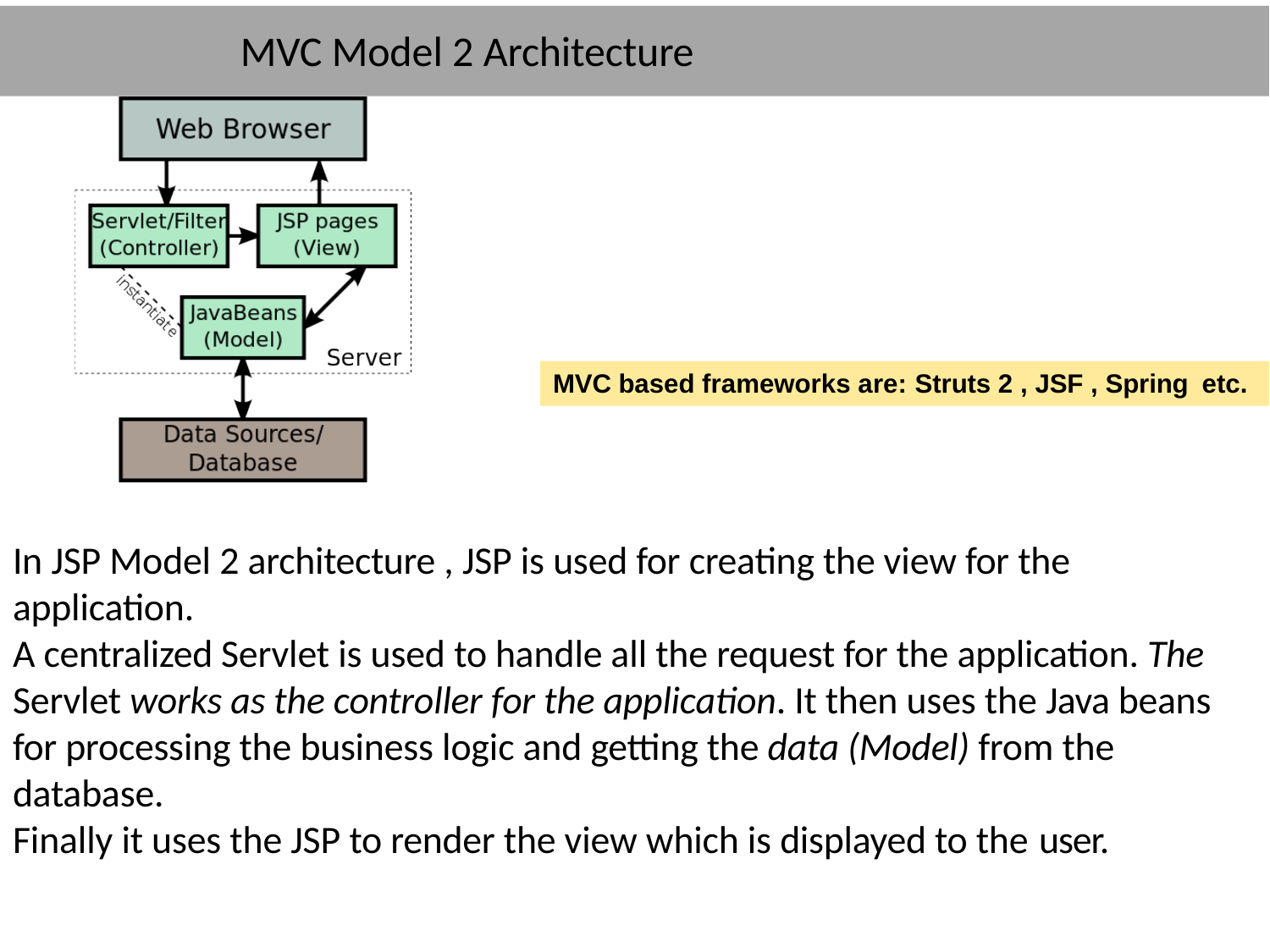

# MVC Model 2 Architecture

MVC based frameworks are: Struts 2 , JSF , Spring etc.

In JSP Model 2 architecture , JSP is used for creating the view for the  application.
A centralized Servlet is used to handle all the request for the application. The  Servlet works as the controller for the application. It then uses the Java beans  for processing the business logic and getting the data (Model) from the  database.
Finally it uses the JSP to render the view which is displayed to the user.